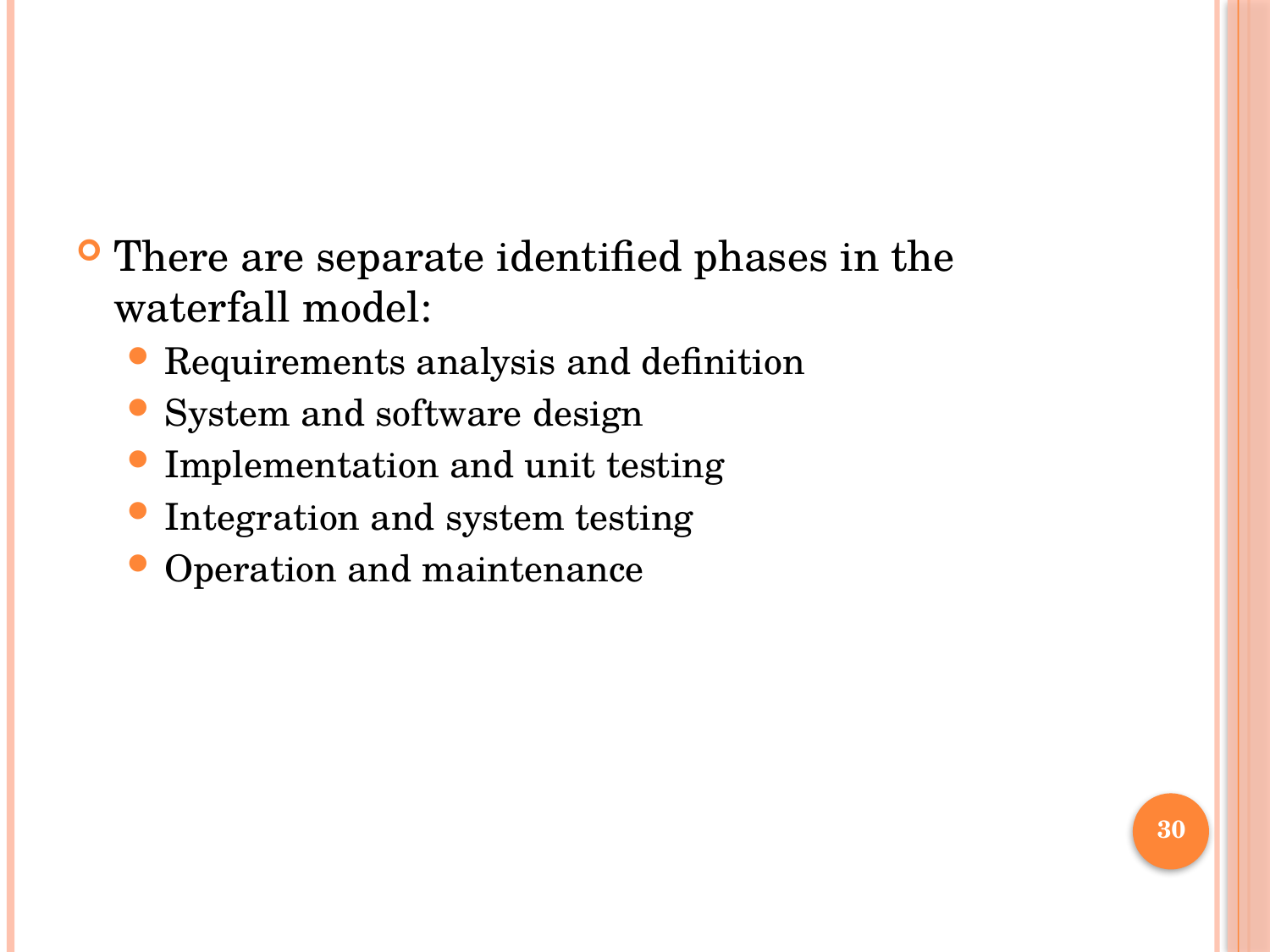

There are separate identified phases in the waterfall model:
Requirements analysis and definition
System and software design
Implementation and unit testing
Integration and system testing
Operation and maintenance

30